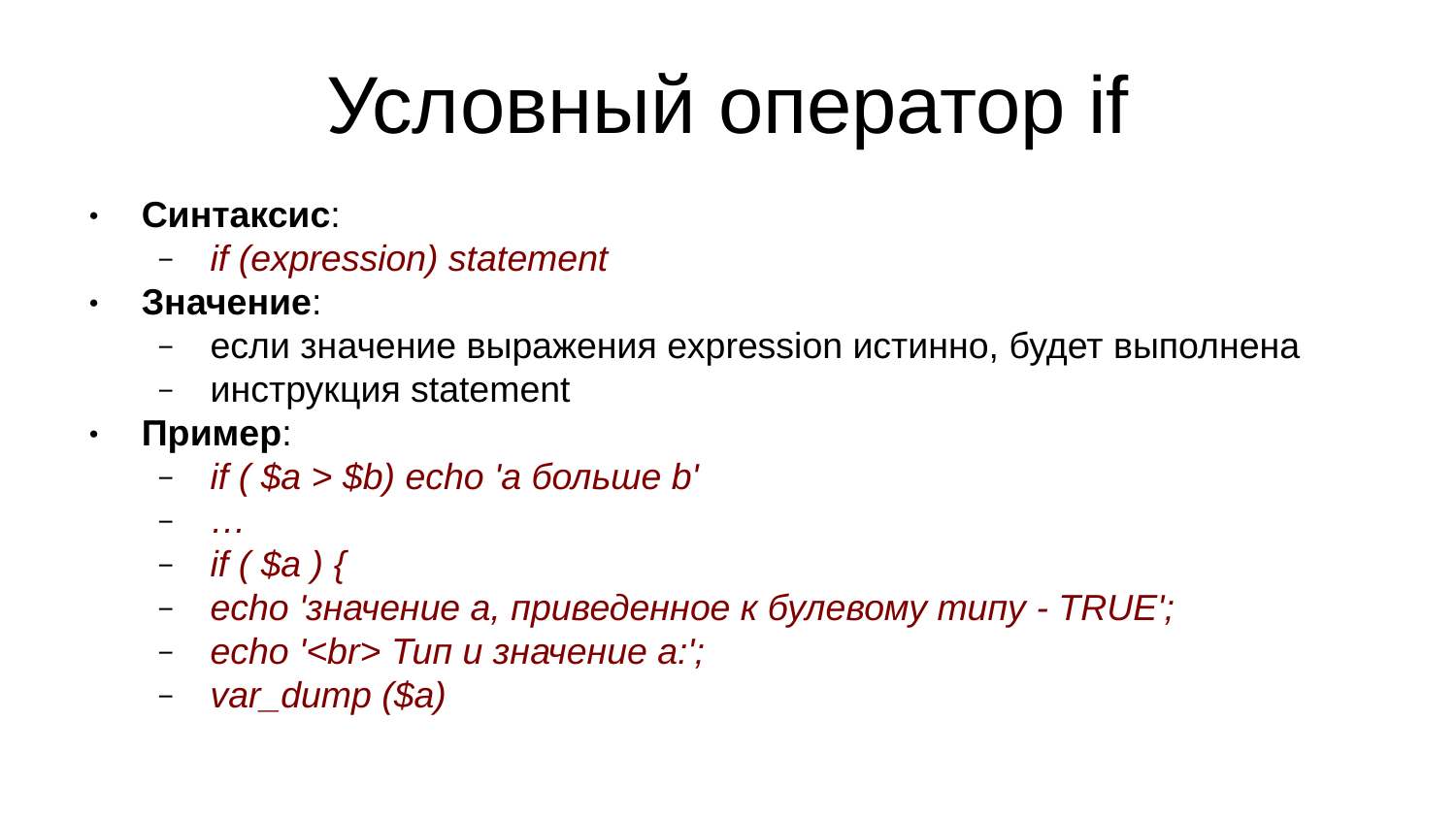

Условный оператор if
Синтаксис:
if (expression) statement
Значение:
если значение выражения expression истинно, будет выполнена
инструкция statement
Пример:
if ( $a > $b) echo 'a больше b'
…
if ( $a ) {
echo 'значение a, приведенное к булевому типу - TRUE';
echo '<br> Тип и значение a:';
var_dump ($a)